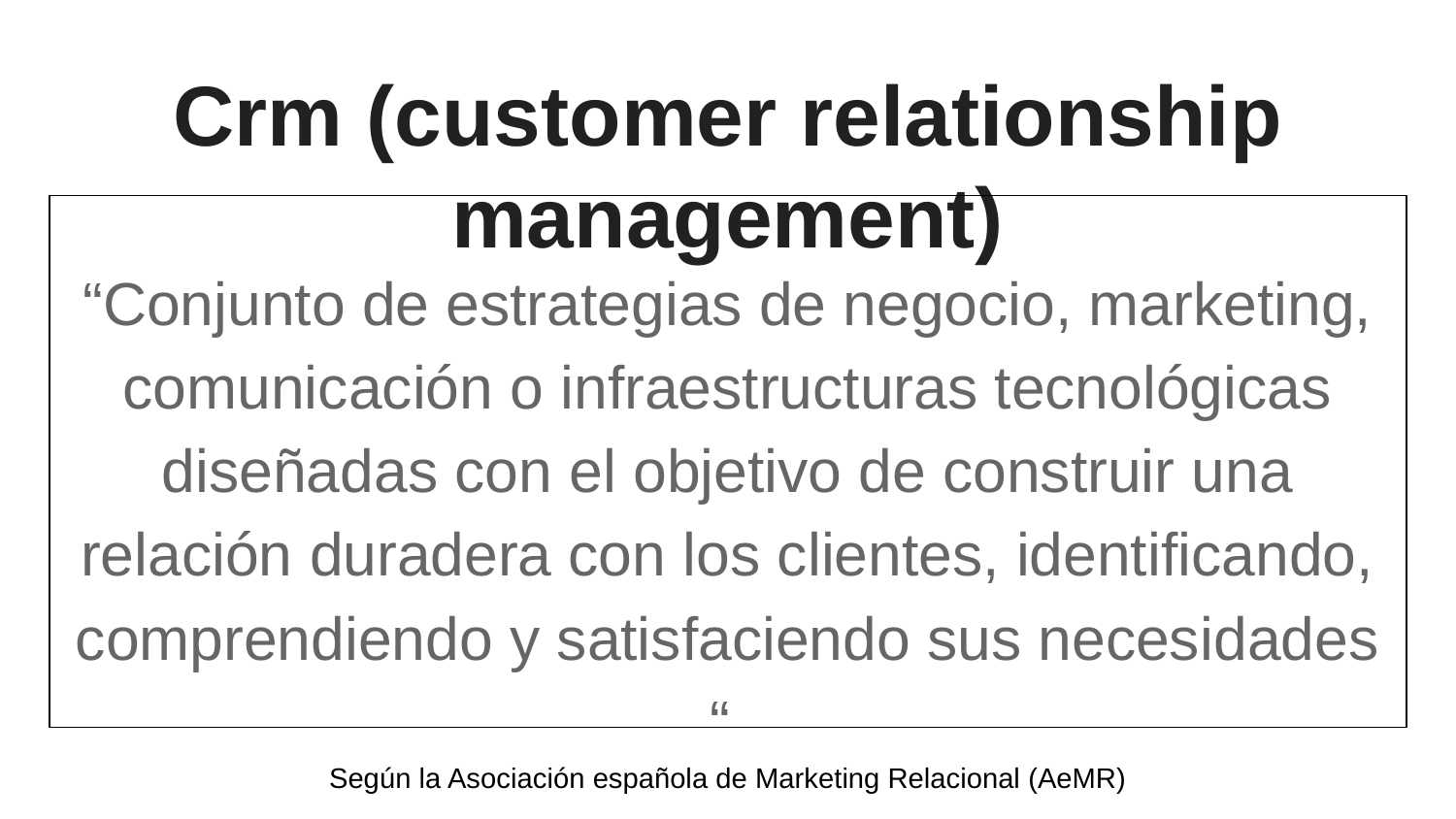

# Crm (customer relationship management)

“Conjunto de estrategias de negocio, marketing, comunicación o infraestructuras tecnológicas diseñadas con el objetivo de construir una relación duradera con los clientes, identificando, comprendiendo y satisfaciendo sus necesidades “
Según la Asociación española de Marketing Relacional (AeMR)